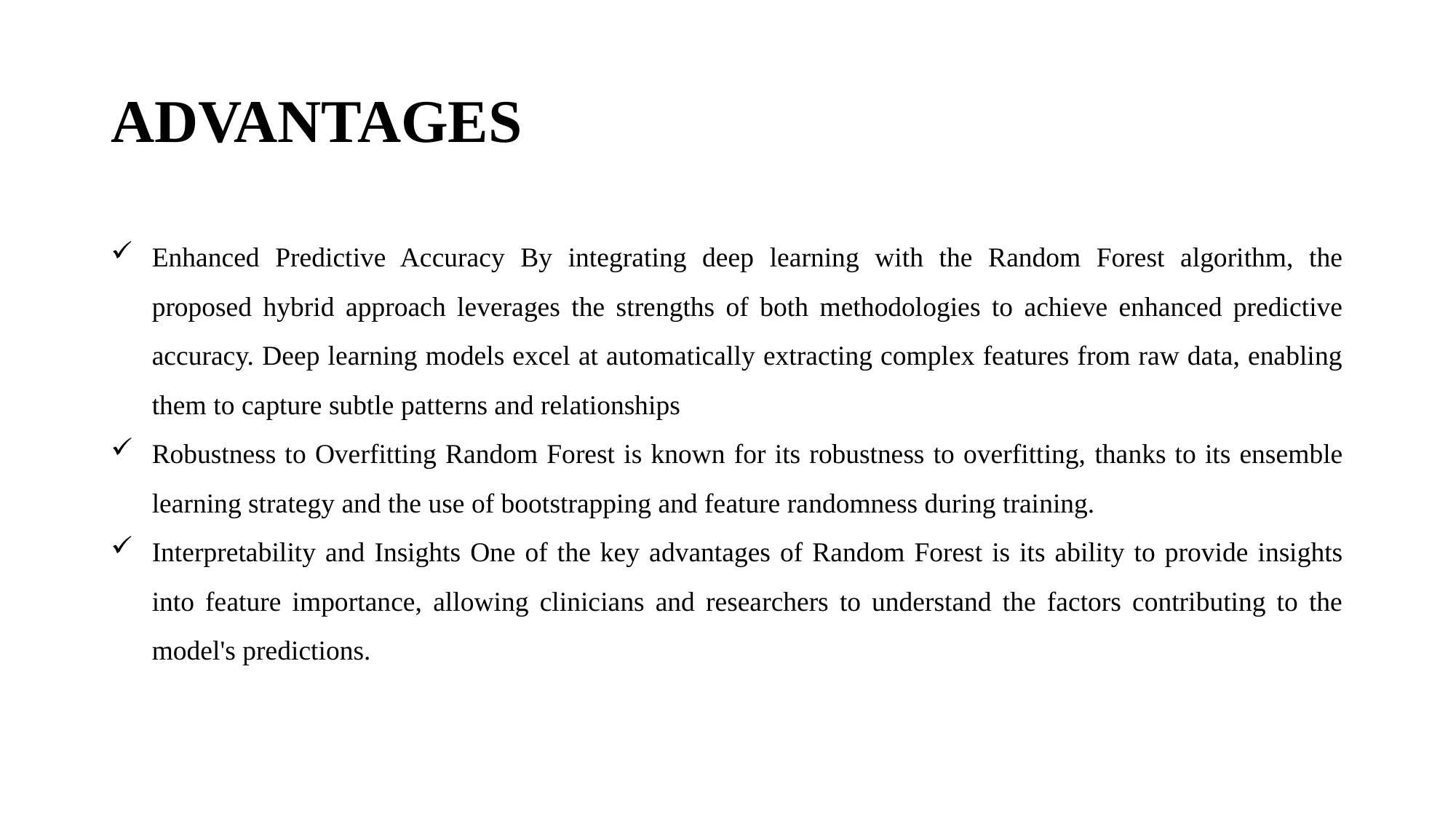

# ADVANTAGES
Enhanced Predictive Accuracy By integrating deep learning with the Random Forest algorithm, the proposed hybrid approach leverages the strengths of both methodologies to achieve enhanced predictive accuracy. Deep learning models excel at automatically extracting complex features from raw data, enabling them to capture subtle patterns and relationships
Robustness to Overfitting Random Forest is known for its robustness to overfitting, thanks to its ensemble learning strategy and the use of bootstrapping and feature randomness during training.
Interpretability and Insights One of the key advantages of Random Forest is its ability to provide insights into feature importance, allowing clinicians and researchers to understand the factors contributing to the model's predictions.